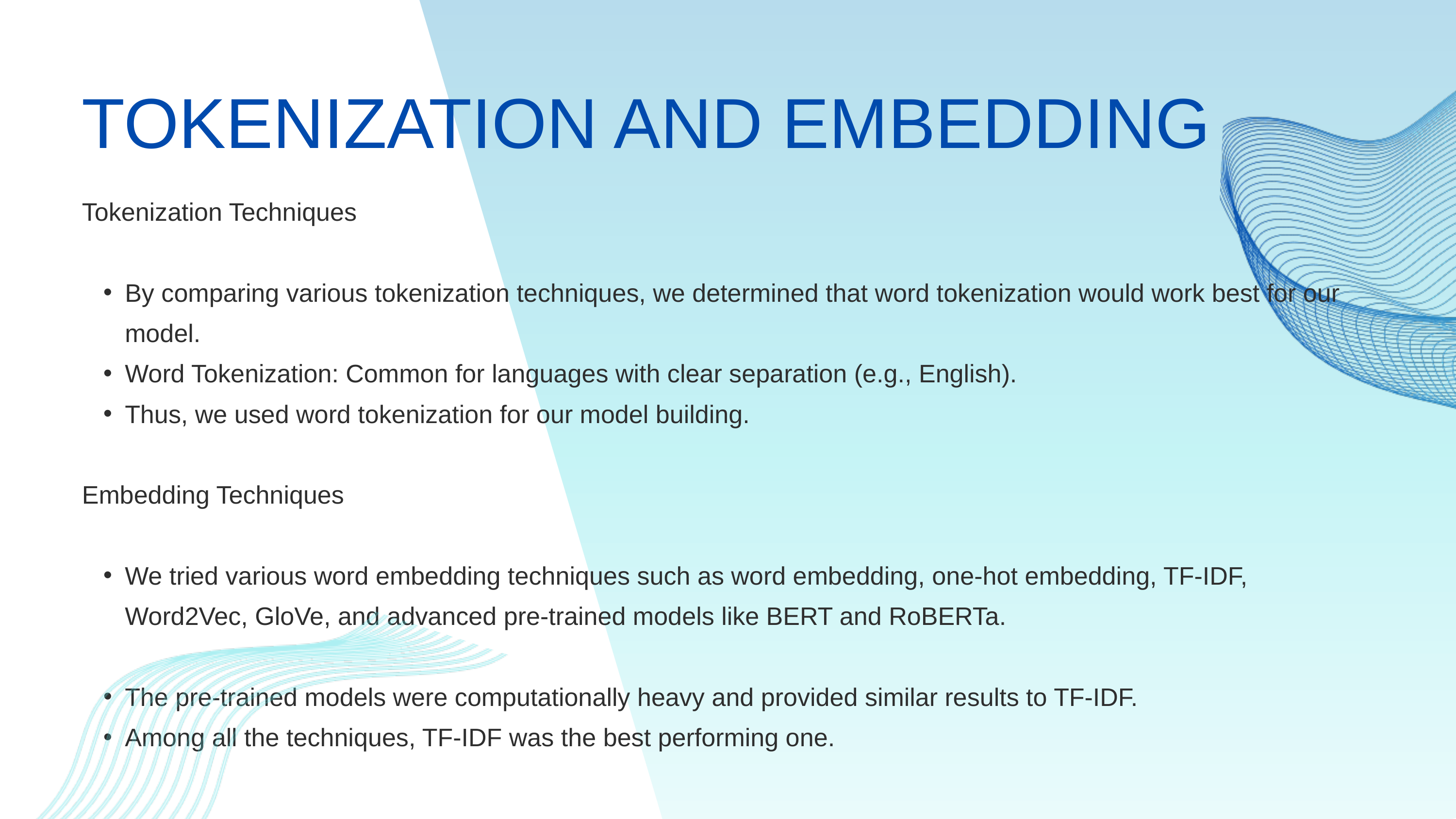

TOKENIZATION AND EMBEDDING
Tokenization Techniques

By comparing various tokenization techniques, we determined that word tokenization would work best for our model.
Word Tokenization: Common for languages with clear separation (e.g., English).
Thus, we used word tokenization for our model building.

Embedding Techniques

We tried various word embedding techniques such as word embedding, one-hot embedding, TF-IDF, Word2Vec, GloVe, and advanced pre-trained models like BERT and RoBERTa.

The pre-trained models were computationally heavy and provided similar results to TF-IDF.
Among all the techniques, TF-IDF was the best performing one.